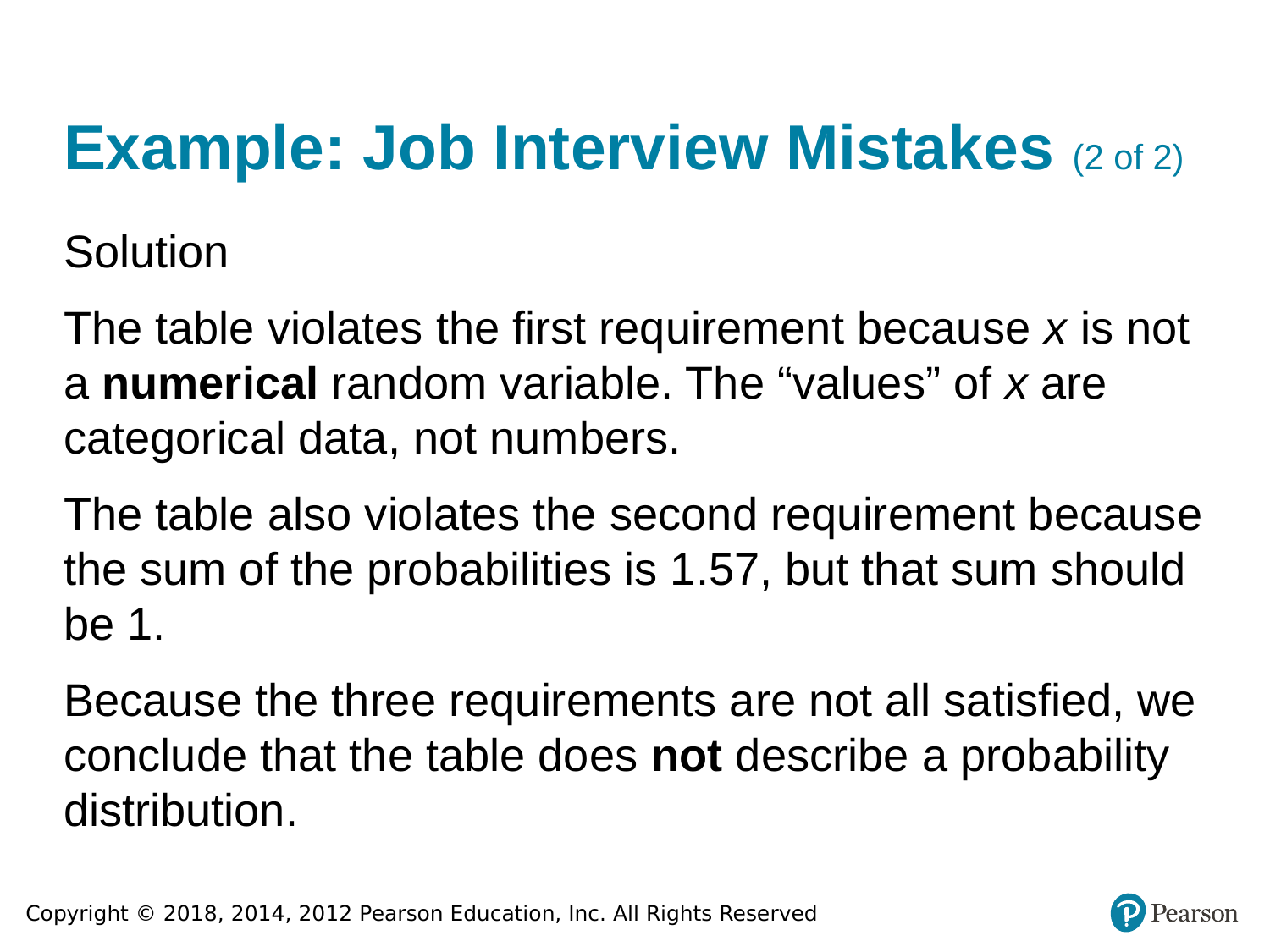

# Example: Job Interview Mistakes (2 of 2)
Solution
The table violates the first requirement because x is not a numerical random variable. The “values” of x are categorical data, not numbers.
The table also violates the second requirement because the sum of the probabilities is 1.57, but that sum should be 1.
Because the three requirements are not all satisfied, we conclude that the table does not describe a probability distribution.